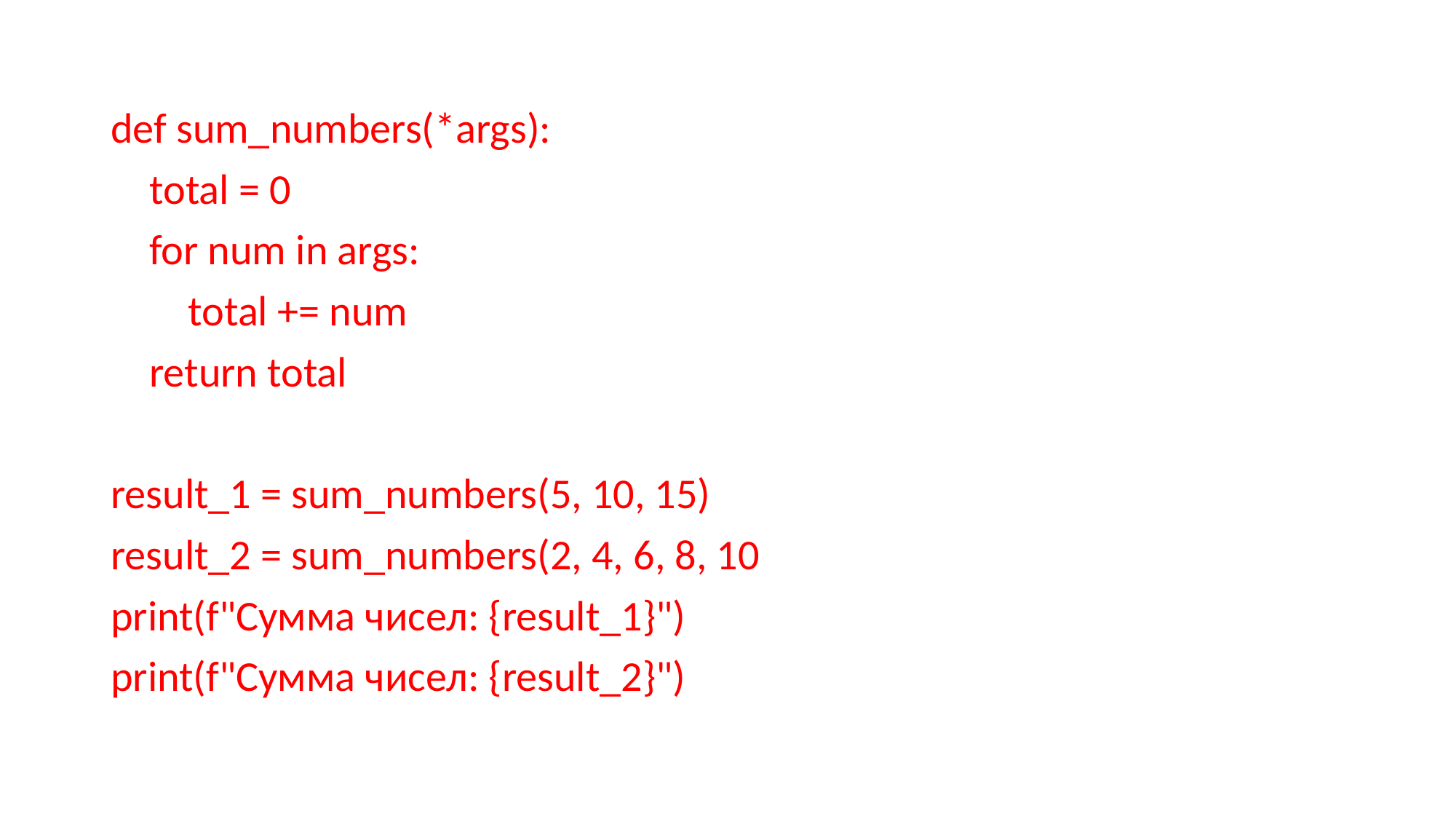

def sum_numbers(*args):
    total = 0
    for num in args:
        total += num
    return total

result_1 = sum_numbers(5, 10, 15)
result_2 = sum_numbers(2, 4, 6, 8, 10
print(f"Сумма чисел: {result_1}")
print(f"Сумма чисел: {result_2}")